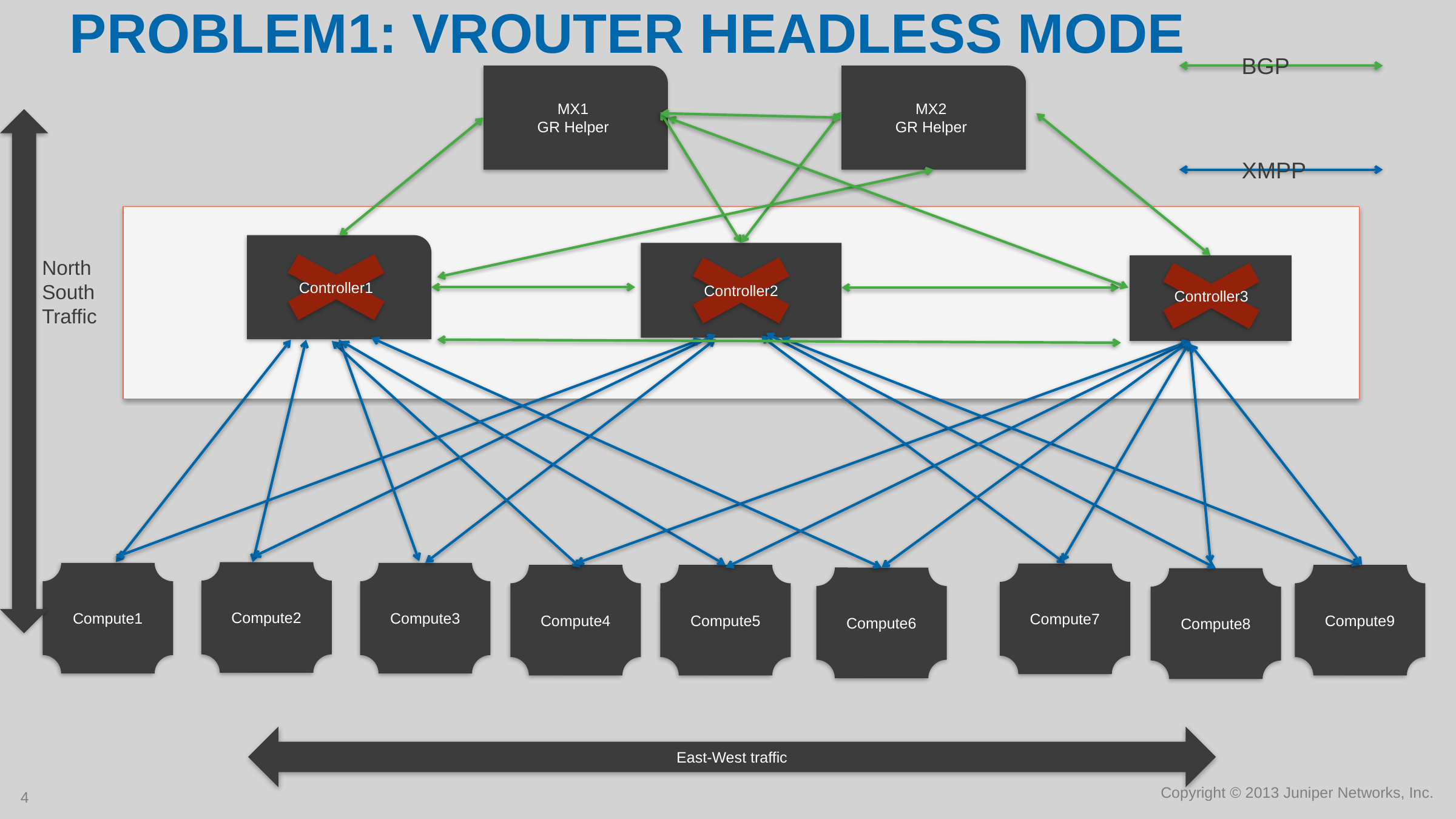

# Problem1: Vrouter Headless mode
BGP
MX1
GR Helper
MX2
GR Helper

XMPP

Controller1

Controller2
Controller3
North
South
Traffic

Compute2
Compute1
Compute3
Compute7
Compute4
Compute5
Compute9
Compute6
Compute8
East-West traffic